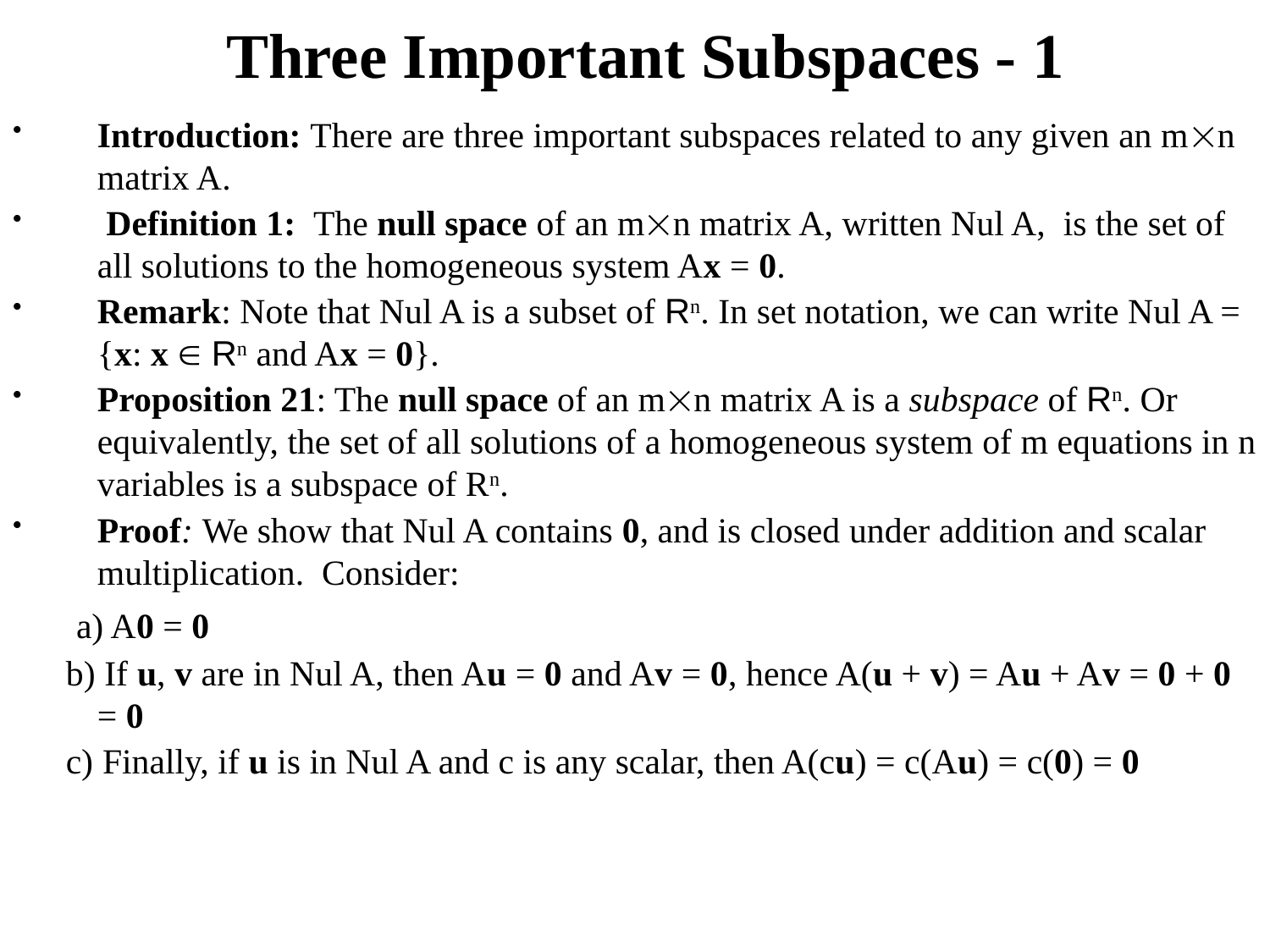

# Three Important Subspaces - 1
Introduction: There are three important subspaces related to any given an m×n matrix A.
 Definition 1:  The null space of an m×n matrix A, written Nul A,  is the set of all solutions to the homogeneous system Ax = 0.
Remark: Note that Nul A is a subset of Rn. In set notation, we can write Nul A = {x: x ∈ Rn and Ax = 0}.
Proposition 21: The null space of an m×n matrix A is a subspace of Rn. Or equivalently, the set of all solutions of a homogeneous system of m equations in n variables is a subspace of Rn.
Proof: We show that Nul A contains 0, and is closed under addition and scalar multiplication.  Consider:
      a) A0 = 0
      b) If u, v are in Nul A, then Au = 0 and Av = 0, hence A(u + v) = Au + Av = 0 + 0 = 0
      c) Finally, if u is in Nul A and c is any scalar, then A(cu) = c(Au) = c(0) = 0